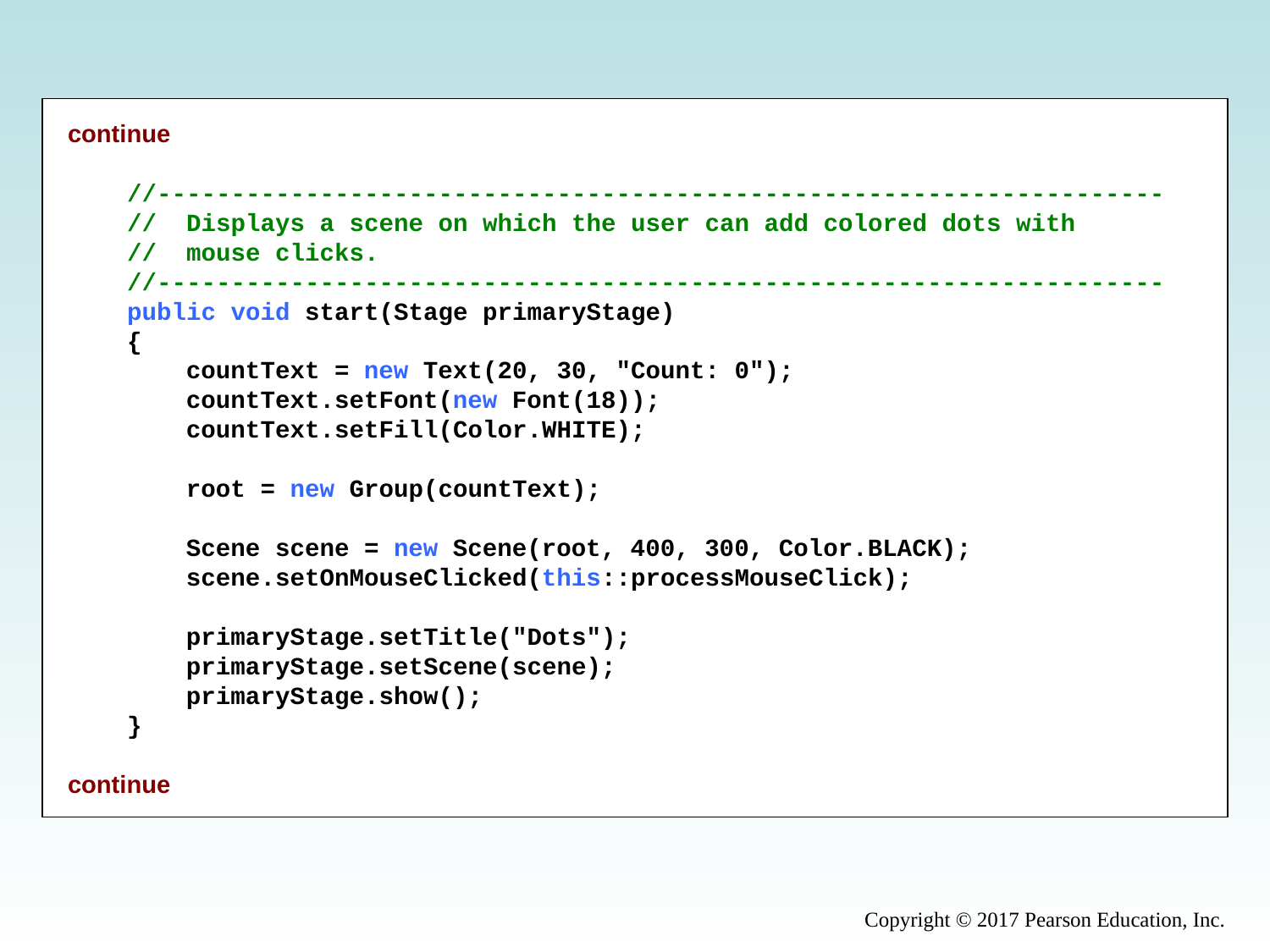

continue

    //--------------------------------------------------------------------
    //  Displays a scene on which the user can add colored dots with
    //  mouse clicks.
    //--------------------------------------------------------------------
    public void start(Stage primaryStage)
    {
        countText = new Text(20, 30, "Count: 0");
        countText.setFont(new Font(18));
        countText.setFill(Color.WHITE);

        root = new Group(countText);

        Scene scene = new Scene(root, 400, 300, Color.BLACK);
        scene.setOnMouseClicked(this::processMouseClick);

        primaryStage.setTitle("Dots");
        primaryStage.setScene(scene);
        primaryStage.show();
    }

continue
Copyright © 2017 Pearson Education, Inc.